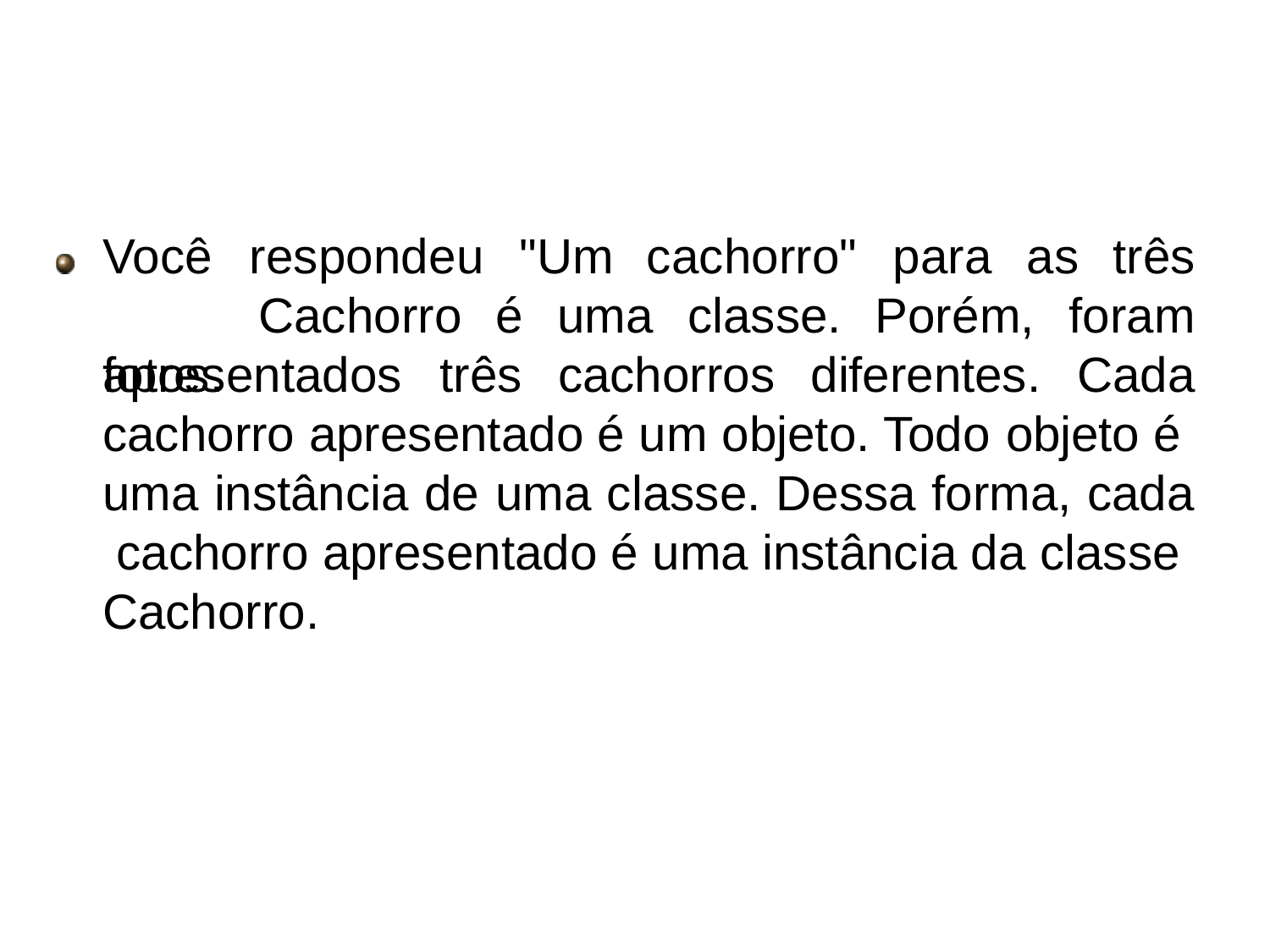

# Orientação a objetos
Você  fotos.
respondeu	"Um
cachorro"	para	as	três

cachorro apresentado é um objeto. Todo objeto é  uma instância de uma classe. Dessa forma, cada  cachorro apresentado é uma instância da classe  Cachorro.
Cachorro	é	uma	classe.	Porém,	foram
Cada
apresentados	três	cachorros	diferentes.